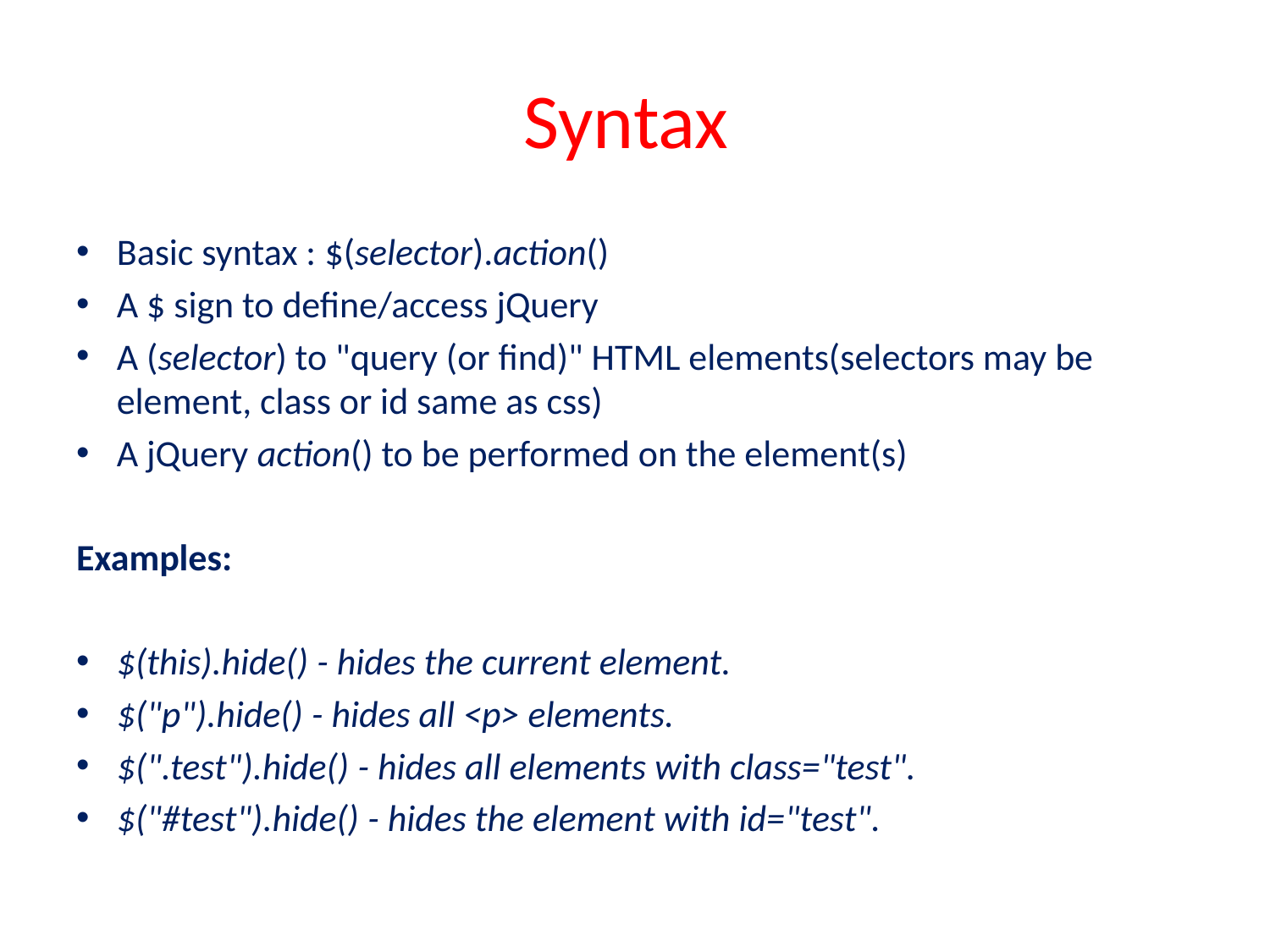

# Syntax
Basic syntax : $(selector).action()
A $ sign to define/access jQuery
A (selector) to "query (or find)" HTML elements(selectors may be element, class or id same as css)
A jQuery action() to be performed on the element(s)

Examples:

$(this).hide() - hides the current element.
$("p").hide() - hides all <p> elements.
$(".test").hide() - hides all elements with class="test".
$("#test").hide() - hides the element with id="test".